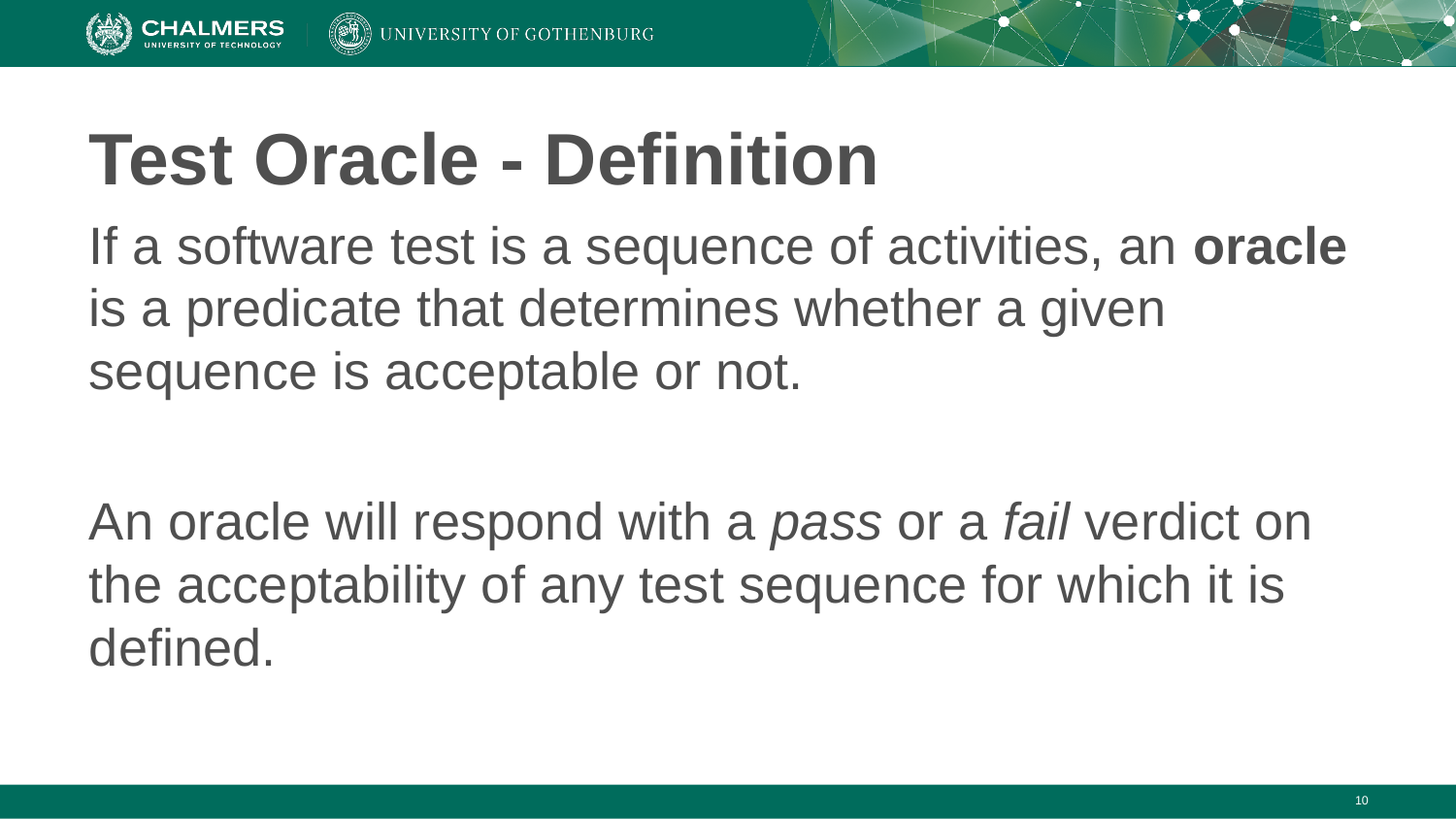

# Test Oracle - Definition
If a software test is a sequence of activities, an oracle is a predicate that determines whether a given sequence is acceptable or not.

An oracle will respond with a pass or a fail verdict on the acceptability of any test sequence for which it is defined.
10